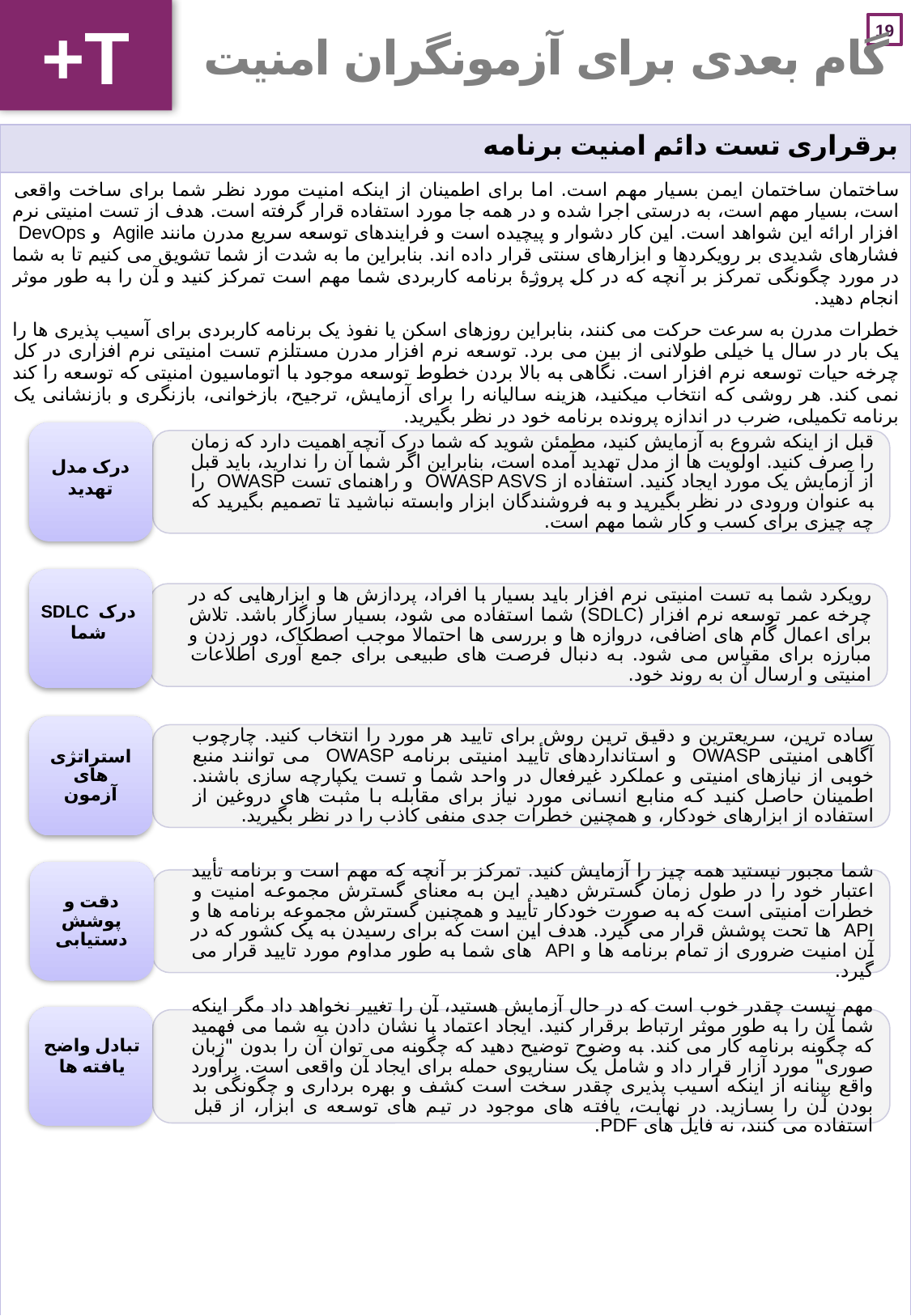

+T
# گام بعدی برای آزمونگران امنیت
| برقراری تست دائم امنیت برنامه |
| --- |
| ساختمان ساختمان ایمن بسیار مهم است. اما برای اطمینان از اینکه امنیت مورد نظر شما برای ساخت واقعی است، بسیار مهم است، به درستی اجرا شده و در همه جا مورد استفاده قرار گرفته است. هدف از تست امنیتی نرم افزار ارائه این شواهد است. این کار دشوار و پیچیده است و فرایندهای توسعه سریع مدرن مانند Agile و DevOps فشارهای شدیدی بر رویکردها و ابزارهای سنتی قرار داده اند. بنابراین ما به شدت از شما تشویق می کنیم تا به شما در مورد چگونگی تمرکز بر آنچه که در کل پروژۀ برنامه کاربردی شما مهم است تمرکز کنید و آن را به طور موثر انجام دهید. خطرات مدرن به سرعت حرکت می کنند، بنابراین روزهای اسکن یا نفوذ یک برنامه کاربردی برای آسیب پذیری ها را یک بار در سال یا خیلی طولانی از بین می برد. توسعه نرم افزار مدرن مستلزم تست امنیتی نرم افزاری در کل چرخه حیات توسعه نرم افزار است. نگاهی به بالا بردن خطوط توسعه موجود با اتوماسیون امنیتی که توسعه را کند نمی کند. هر روشی که انتخاب میکنید، هزینه سالیانه را برای آزمایش، ترجیح، بازخوانی، بازنگری و بازنشانی یک برنامه تکمیلی، ضرب در اندازه پرونده برنامه خود در نظر بگیرید. |

قبل از اینکه شروع به آزمایش کنید، مطمئن شوید که شما درک آنچه اهمیت دارد که زمان را صرف کنید. اولویت ها از مدل تهدید آمده است، بنابراین اگر شما آن را ندارید، باید قبل از آزمایش یک مورد ایجاد کنید. استفاده از OWASP ASVS  و راهنمای تست OWASP  را به عنوان ورودی در نظر بگیرید و به فروشندگان ابزار وابسته نباشید تا تصمیم بگیرید که چه چیزی برای کسب و کار شما مهم است.

رویکرد شما به تست امنیتی نرم افزار باید بسیار با افراد، پردازش ها و ابزارهایی که در چرخه عمر توسعه نرم افزار (SDLC) شما استفاده می شود، بسیار سازگار باشد. تلاش برای اعمال گام های اضافی، دروازه ها و بررسی ها احتمالا موجب اصطکاک، دور زدن و مبارزه برای مقیاس می شود. به دنبال فرصت های طبیعی برای جمع آوری اطلاعات امنیتی و ارسال آن به روند خود.
استراتژی‌های آزمون
ساده ترین، سریعترین و دقیق ترین روش برای تایید هر مورد را انتخاب کنید. چارچوب آگاهی امنیتی OWASP  و استانداردهای تأیید امنیتی برنامه OWASP  می توانند منبع خوبی از نیازهای امنیتی و عملکرد غیرفعال در واحد شما و تست یکپارچه سازی باشند. اطمینان حاصل کنید که منابع انسانی مورد نیاز برای مقابله با مثبت های دروغین از استفاده از ابزارهای خودکار، و همچنین خطرات جدی منفی کاذب را در نظر بگیرید.
دقت و پوشش دستیابی
شما مجبور نیستید همه چیز را آزمایش کنید. تمرکز بر آنچه که مهم است و برنامه تأیید اعتبار خود را در طول زمان گسترش دهید. این به معنای گسترش مجموعه امنیت و خطرات امنیتی است که به صورت خودکار تأیید و همچنین گسترش مجموعه برنامه ها و API  ها تحت پوشش قرار می گیرد. هدف این است که برای رسیدن به یک کشور که در آن امنیت ضروری از تمام برنامه ها و API  های شما به طور مداوم مورد تایید قرار می گیرد.

مهم نیست چقدر خوب است که در حال آزمایش هستید، آن را تغییر نخواهد داد مگر اینکه شما آن را به طور موثر ارتباط برقرار کنید. ایجاد اعتماد با نشان دادن به شما می فهمید که چگونه برنامه کار می کند. به وضوح توضیح دهید که چگونه می توان آن را بدون "زبان صوری" مورد آزار قرار داد و شامل یک سناریوی حمله برای ایجاد آن واقعی است. برآورد واقع بینانه از اینکه آسیب پذیری چقدر سخت است کشف و بهره برداری و چگونگی بد بودن آن را بسازید. در نهایت، یافته های موجود در تیم های توسعه ی ابزار، از قبل استفاده می کنند، نه فایل های PDF.
درک مدل تهدید

درک  SDLC شما

تبادل واضح یافته ها